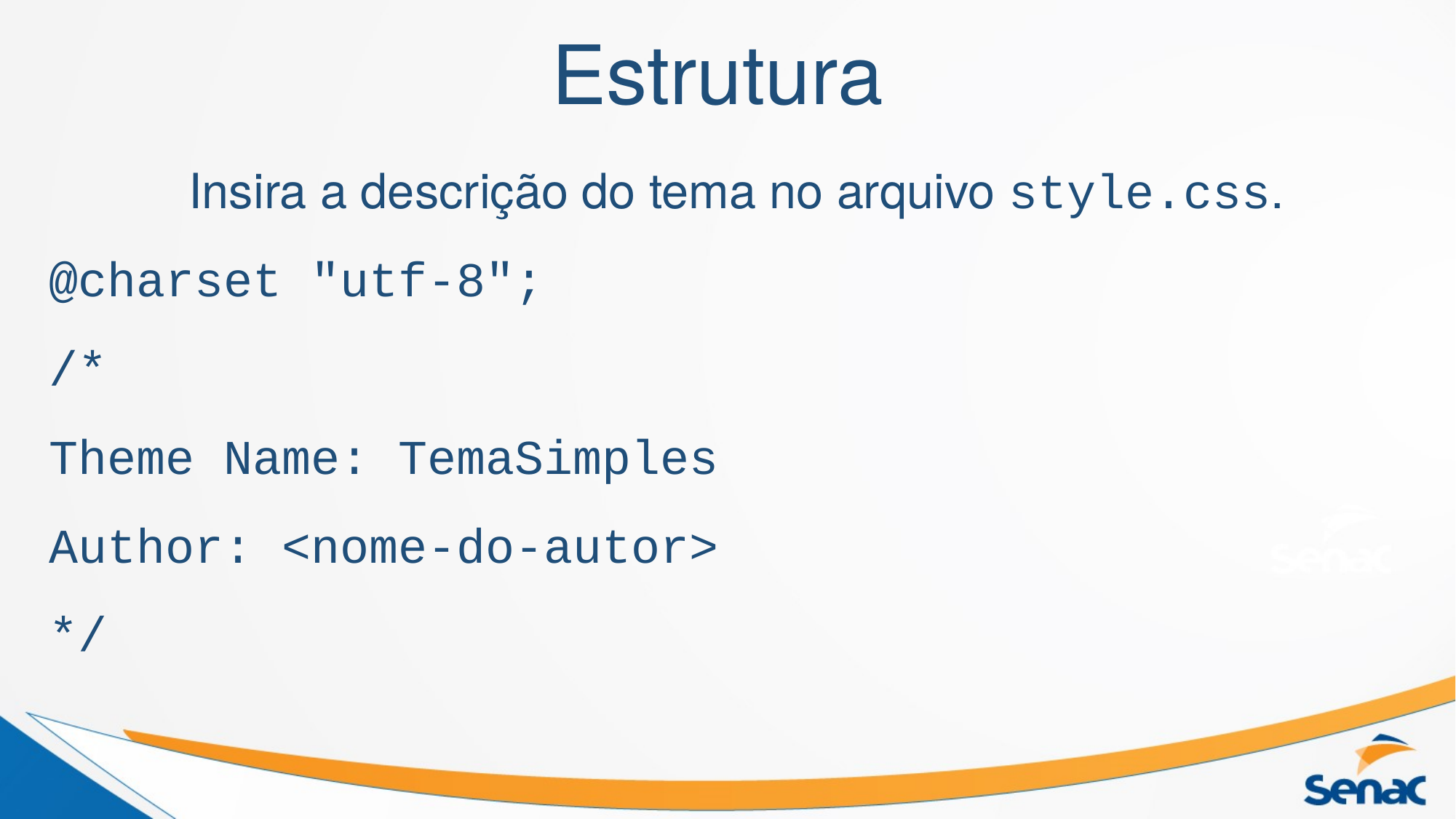

# Estrutura
Insira a descrição do tema no arquivo style.css.
@charset "utf-8";
/*
Theme Name: TemaSimples
Author: <nome-do-autor>
*/